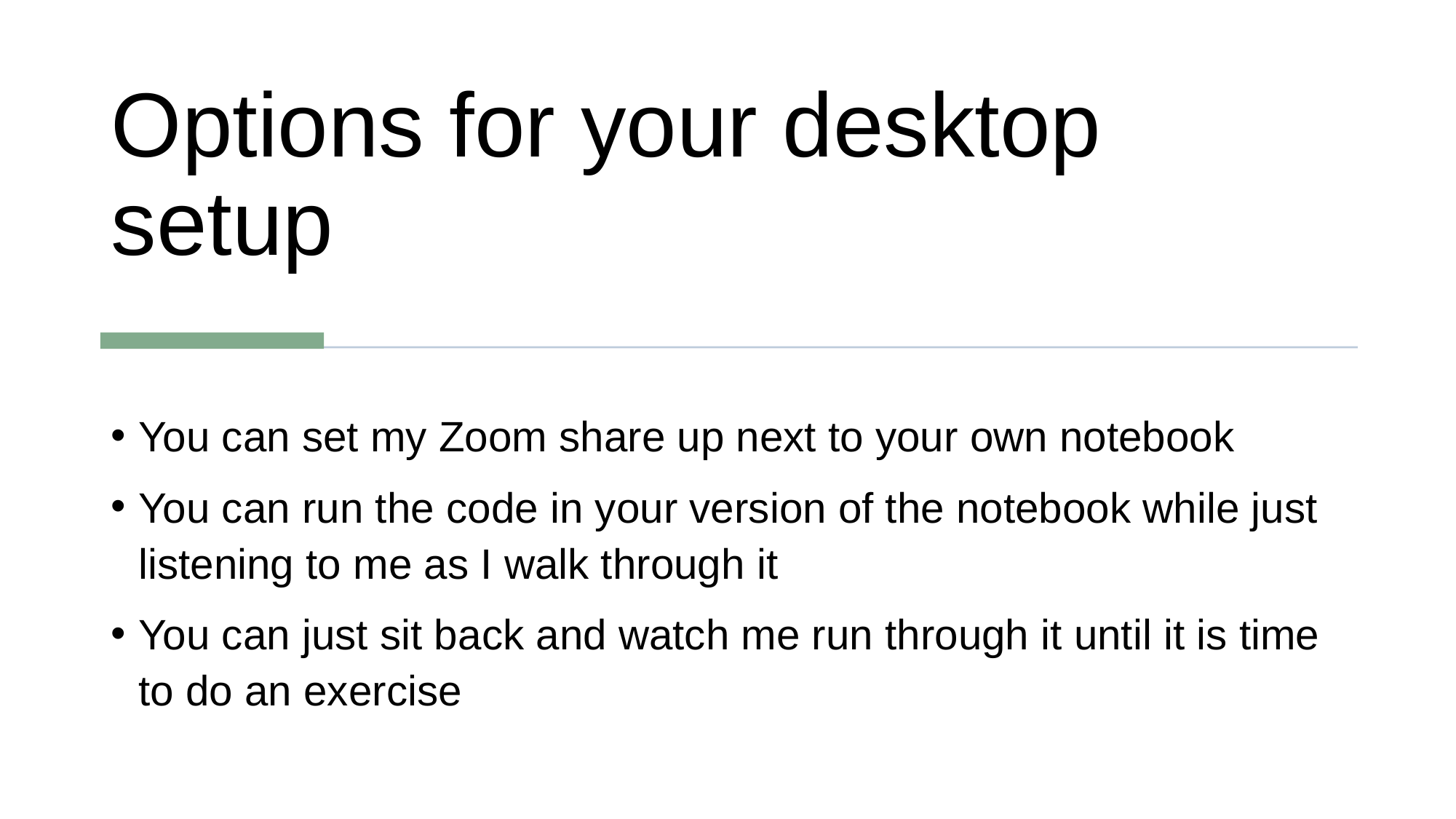

# Options for your desktop setup

You can set my Zoom share up next to your own notebook
You can run the code in your version of the notebook while just listening to me as I walk through it
You can just sit back and watch me run through it until it is time to do an exercise